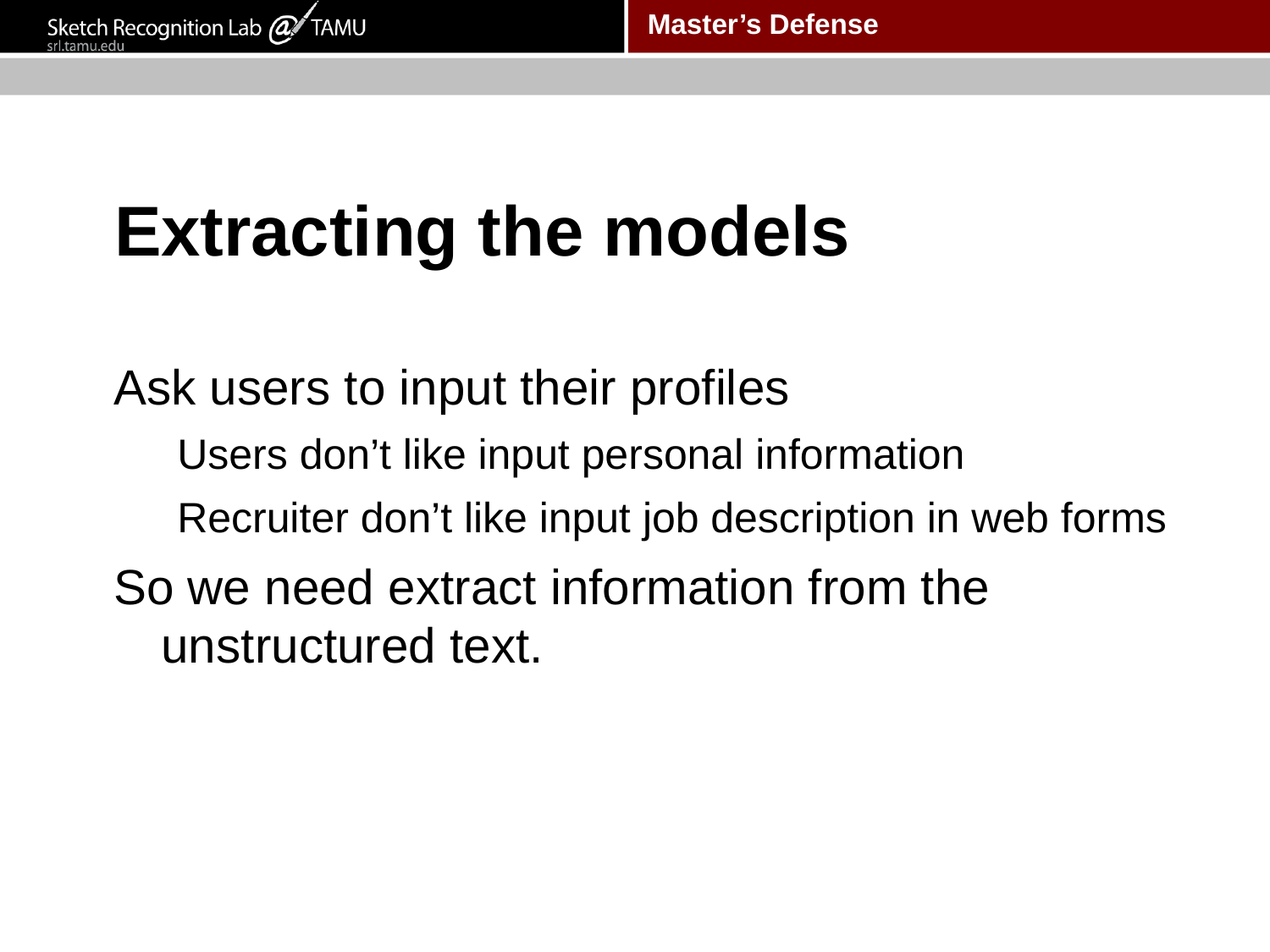

# Extracting the models
Ask users to input their profiles
Users don’t like input personal information
Recruiter don’t like input job description in web forms
So we need extract information from the unstructured text.